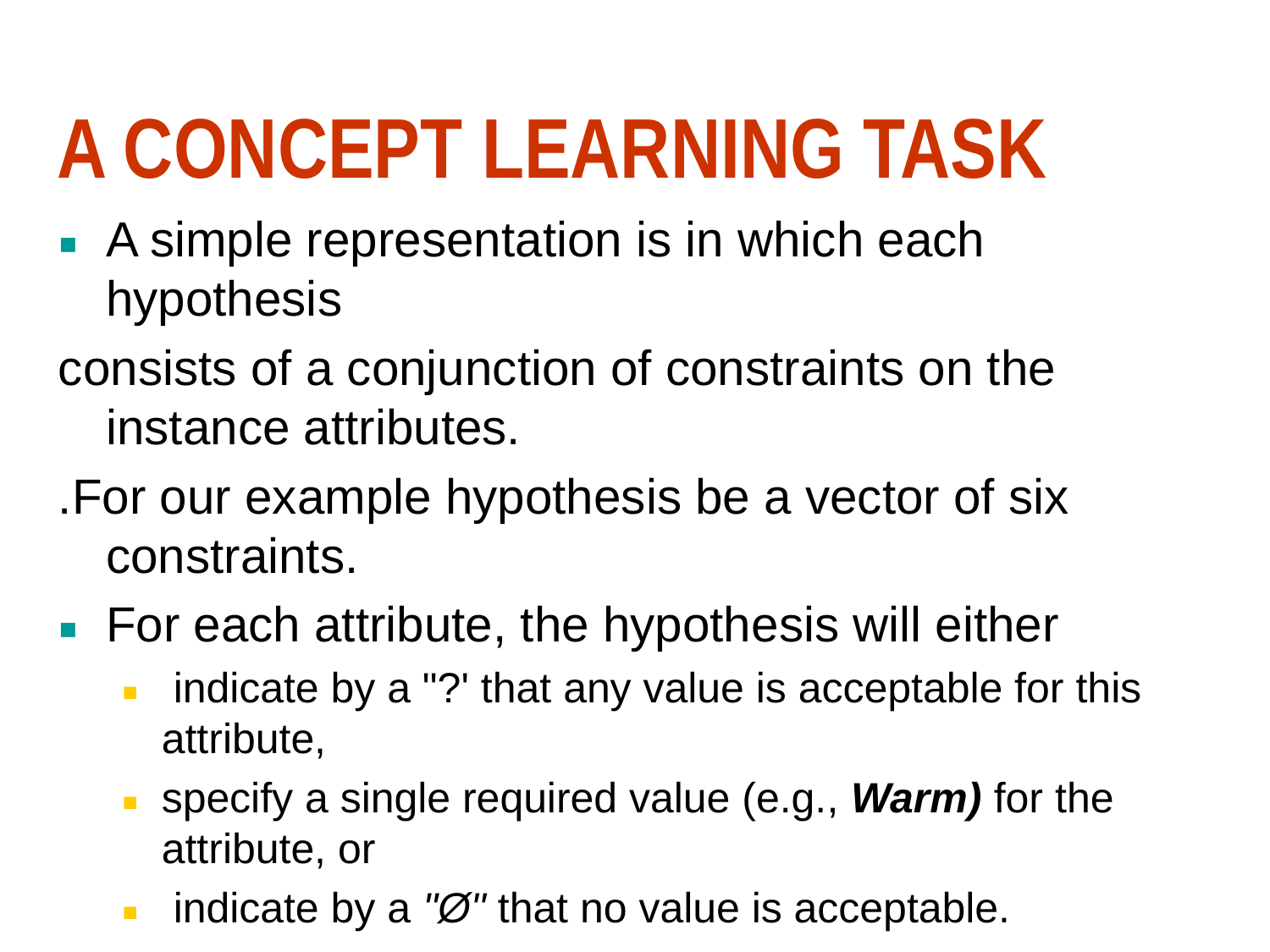

# A CONCEPT LEARNING TASK
A simple representation is in which each hypothesis
consists of a conjunction of constraints on the instance attributes.
.For our example hypothesis be a vector of six constraints.
For each attribute, the hypothesis will either
 indicate by a "?' that any value is acceptable for this attribute,
specify a single required value (e.g., Warm) for the attribute, or
 indicate by a "Ø" that no value is acceptable.